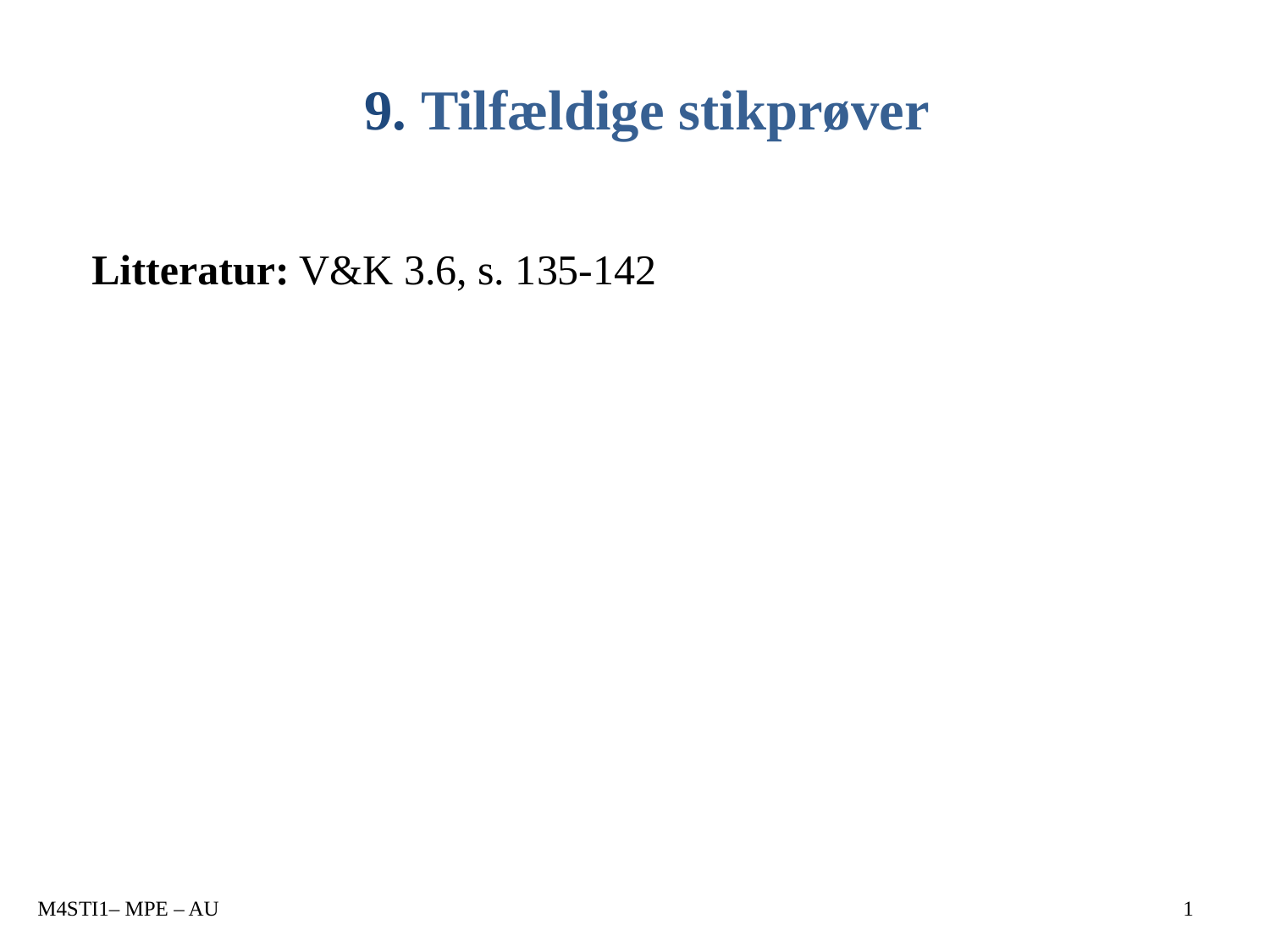

# 9. Tilfældige stikprøver

Litteratur: V&K 3.6, s. 135-142

M4STI1– MPE – AU

1